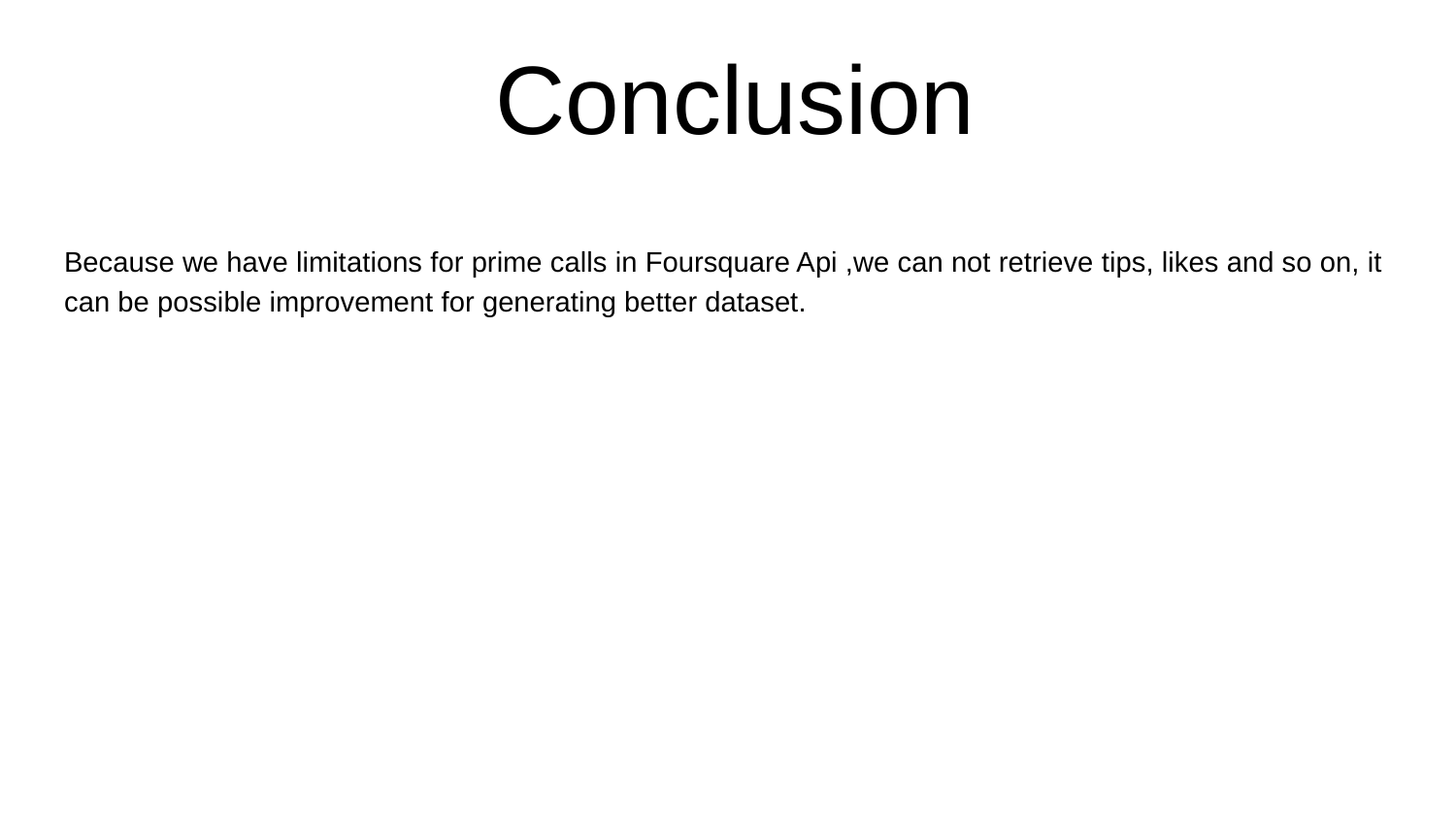

# Conclusion
Because we have limitations for prime calls in Foursquare Api ,we can not retrieve tips, likes and so on, it can be possible improvement for generating better dataset.